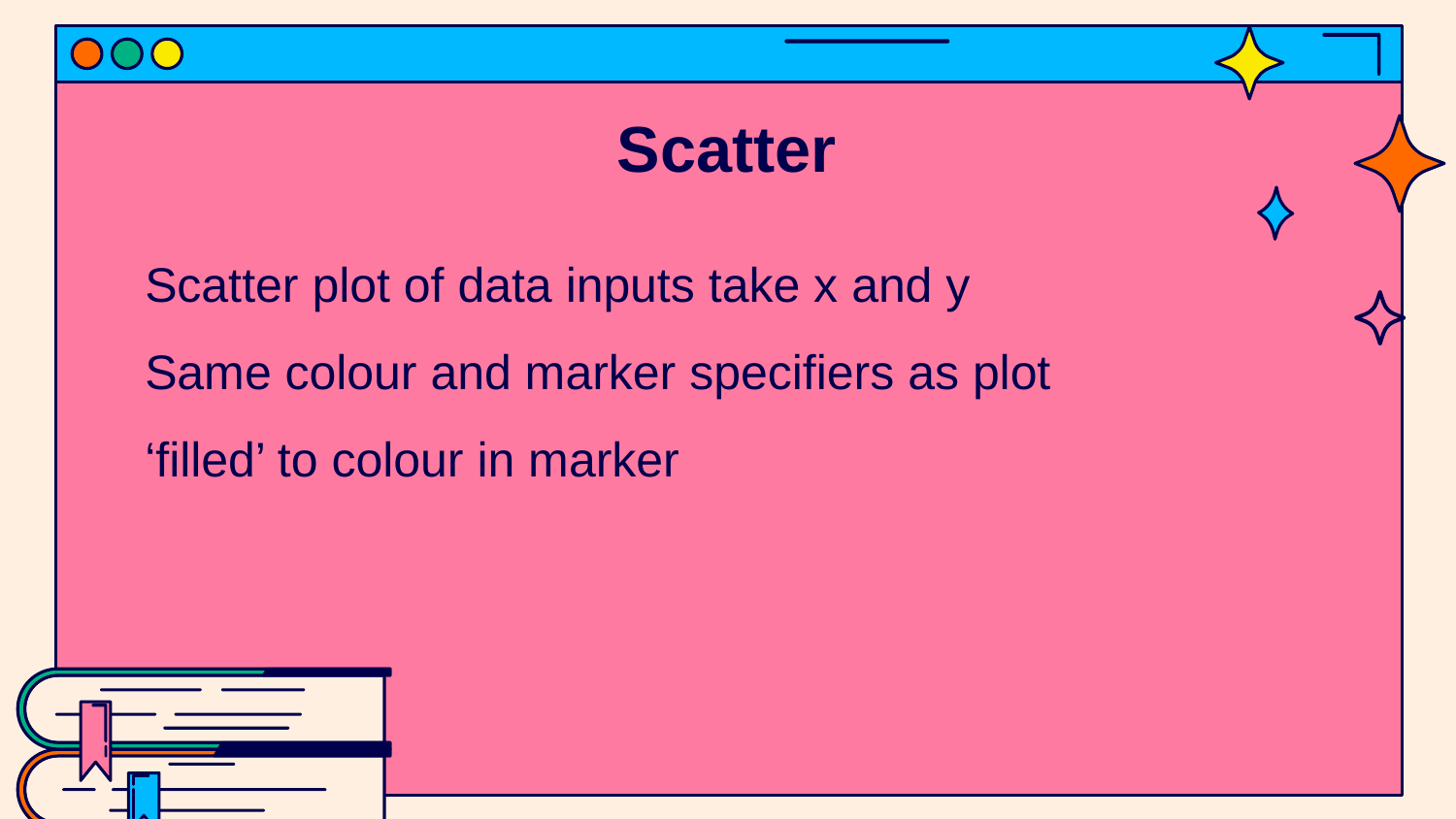

# Scatter

Scatter plot of data inputs take x and y
Same colour and marker specifiers as plot
‘filled’ to colour in marker